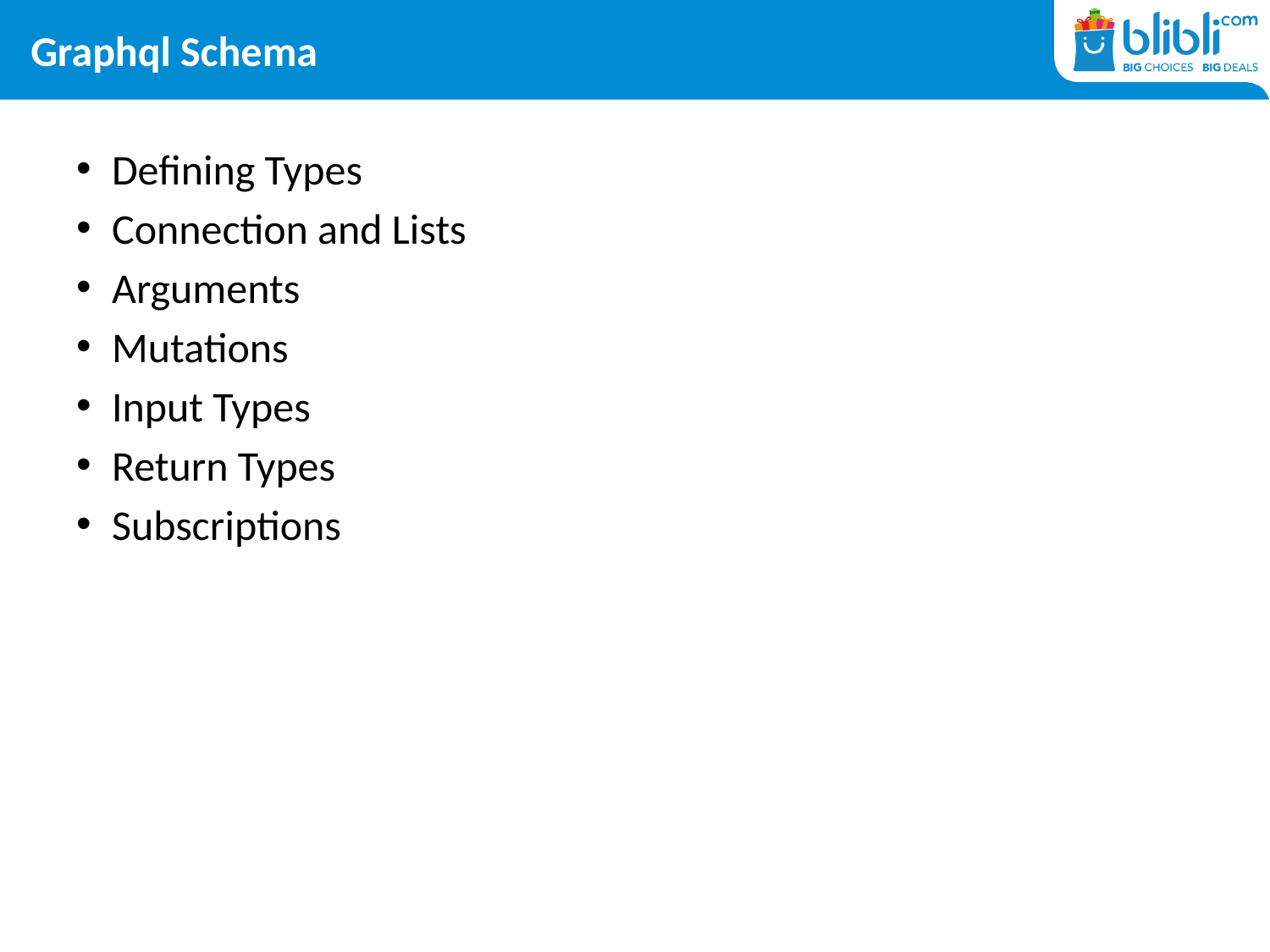

# Graphql Schema
Defining Types
Connection and Lists
Arguments
Mutations
Input Types
Return Types
Subscriptions